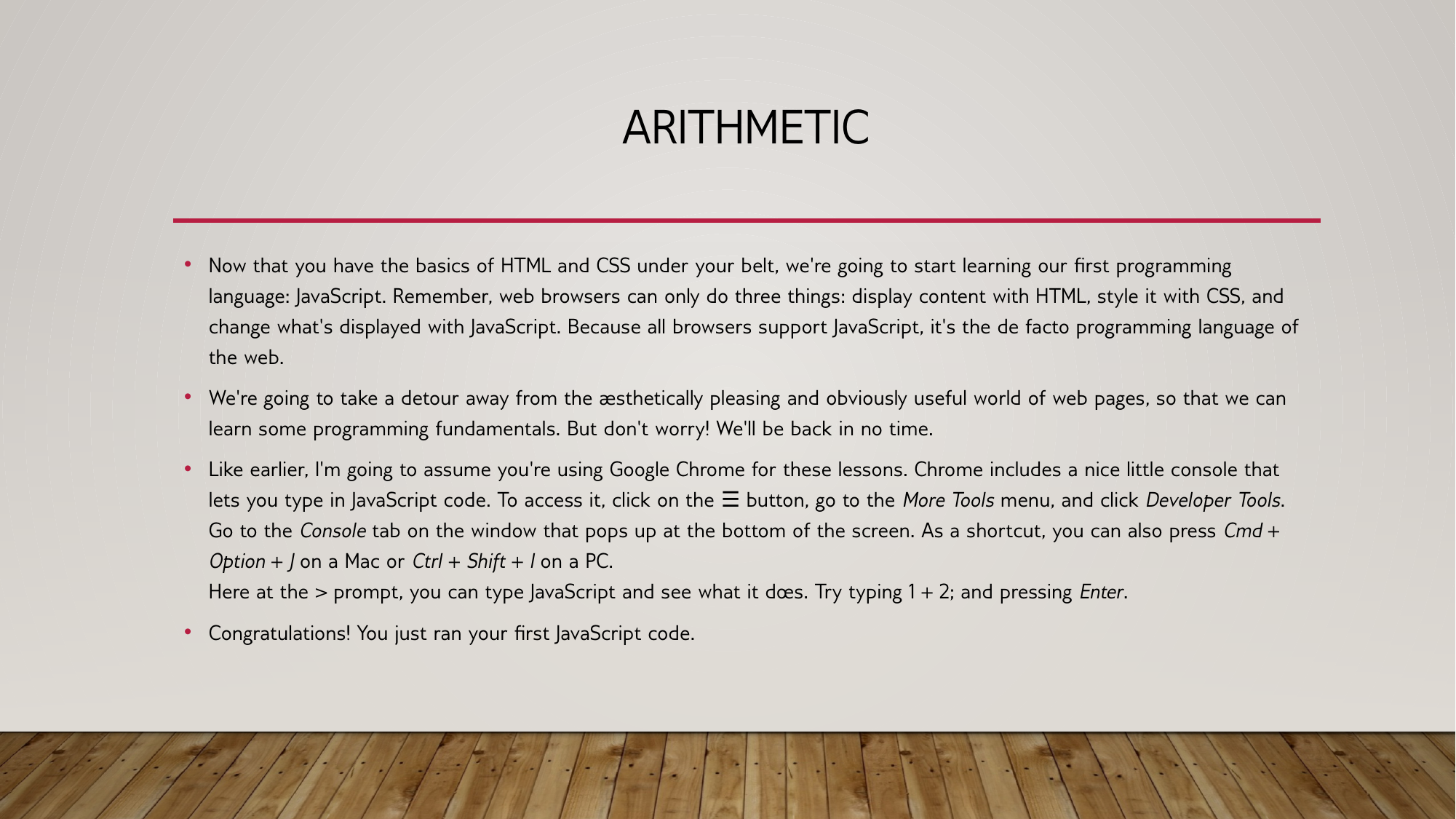

# Arithmetic
Now that you have the basics of HTML and CSS under your belt, we're going to start learning our first programming language: JavaScript. Remember, web browsers can only do three things: display content with HTML, style it with CSS, and change what's displayed with JavaScript. Because all browsers support JavaScript, it's the de facto programming language of the web.
We're going to take a detour away from the aesthetically pleasing and obviously useful world of web pages, so that we can learn some programming fundamentals. But don't worry! We'll be back in no time.
Like earlier, I'm going to assume you're using Google Chrome for these lessons. Chrome includes a nice little console that lets you type in JavaScript code. To access it, click on the ☰ button, go to the More Tools menu, and click Developer Tools. Go to the Console tab on the window that pops up at the bottom of the screen. As a shortcut, you can also press Cmd + Option + J on a Mac or Ctrl + Shift + I on a PC. 
Here at the > prompt, you can type JavaScript and see what it does. Try typing 1 + 2; and pressing Enter.
Congratulations! You just ran your first JavaScript code.